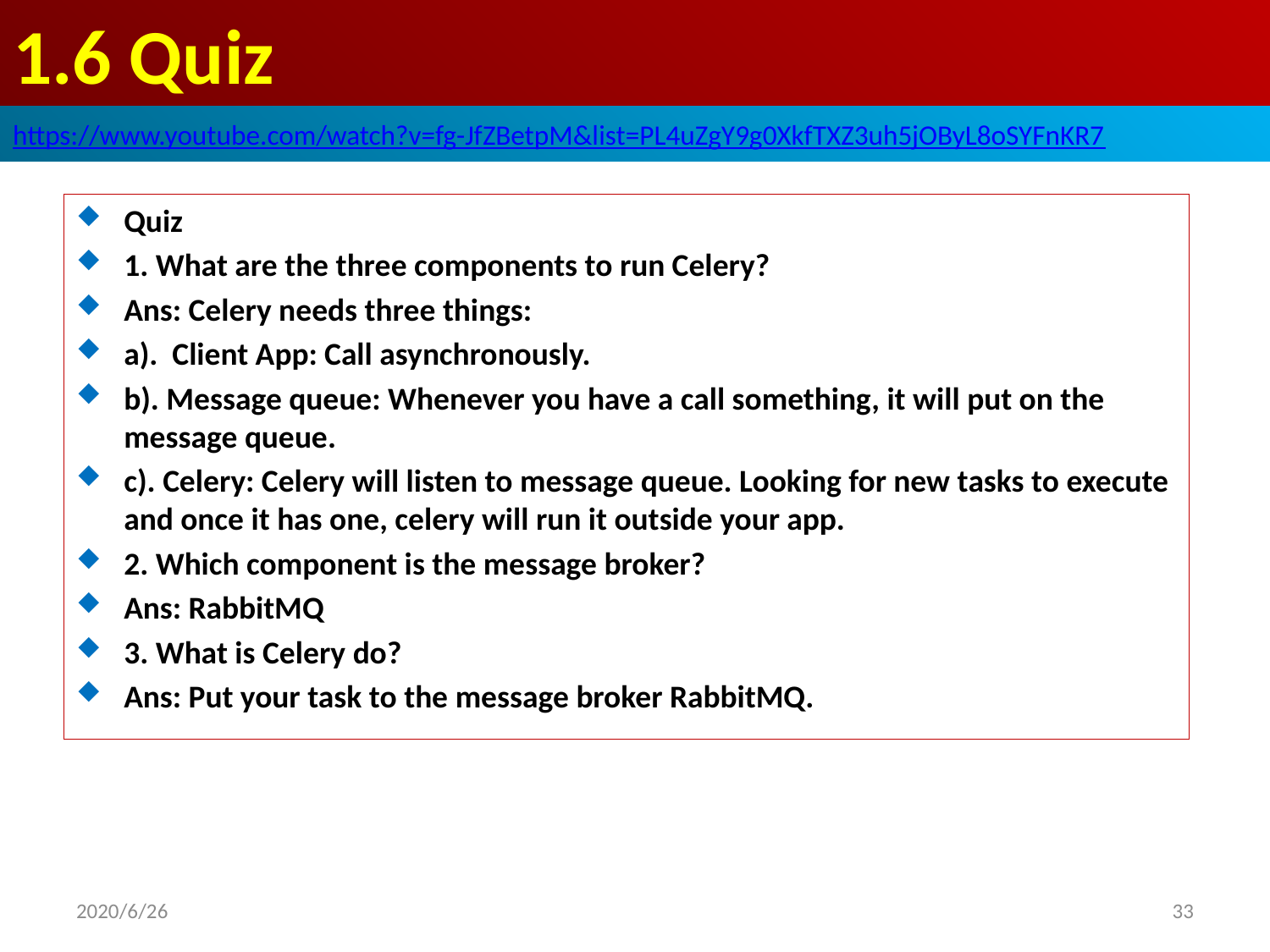

# 1.6 Quiz
https://www.youtube.com/watch?v=fg-JfZBetpM&list=PL4uZgY9g0XkfTXZ3uh5jOByL8oSYFnKR7
Quiz
1. What are the three components to run Celery?
Ans: Celery needs three things:
a).  Client App: Call asynchronously.
b). Message queue: Whenever you have a call something, it will put on the message queue.
c). Celery: Celery will listen to message queue. Looking for new tasks to execute and once it has one, celery will run it outside your app.
2. Which component is the message broker?
Ans: RabbitMQ
3. What is Celery do?
Ans: Put your task to the message broker RabbitMQ.
2020/6/26
33